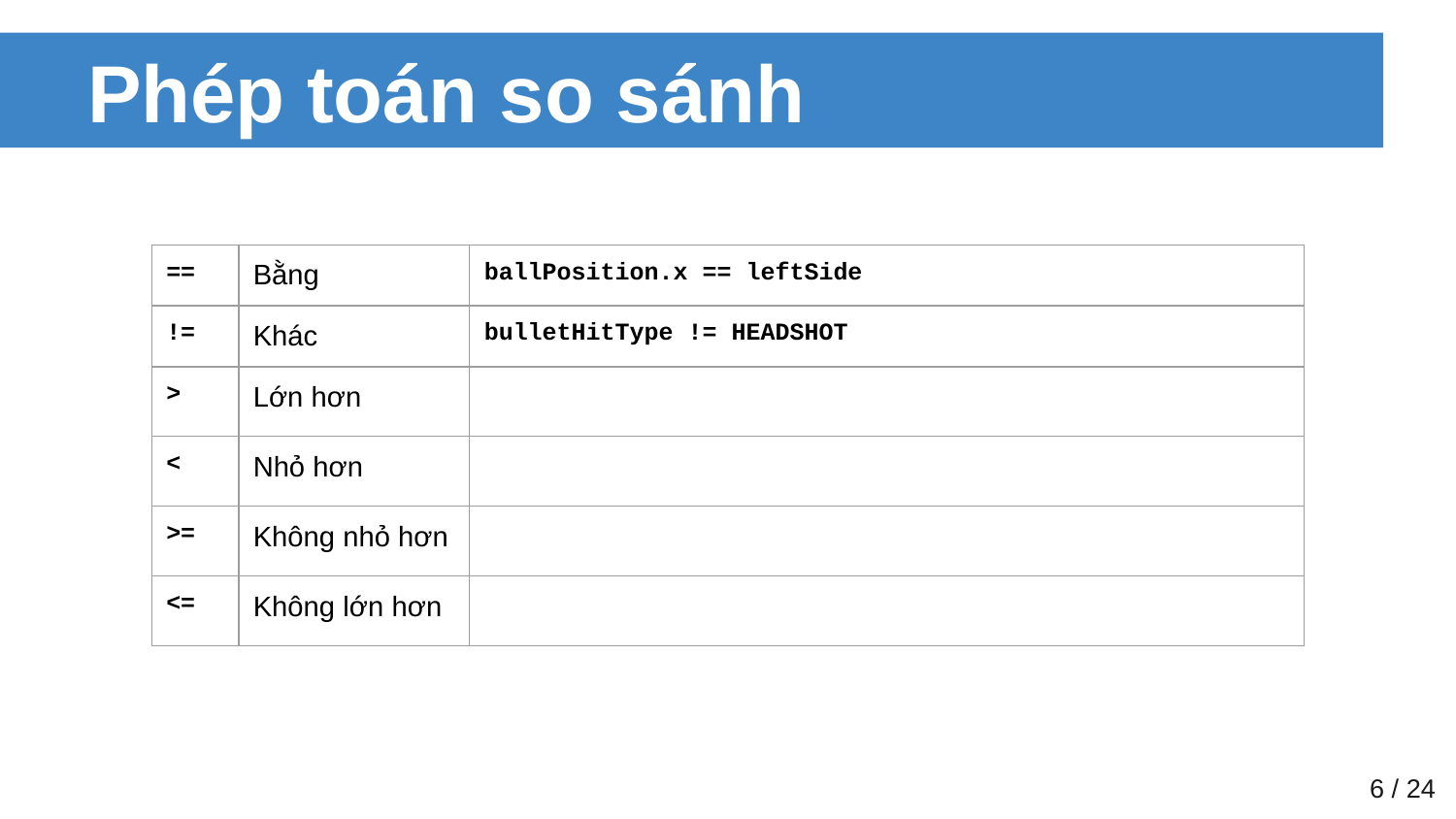

# Phép toán so sánh

| == | Bằng | ballPosition.x == leftSide |
| --- | --- | --- |
| != | Khác | bulletHitType != HEADSHOT |
| > | Lớn hơn |  |
| < | Nhỏ hơn |  |
| >= | Không nhỏ hơn |  |
| <= | Không lớn hơn |  |
6 / 24